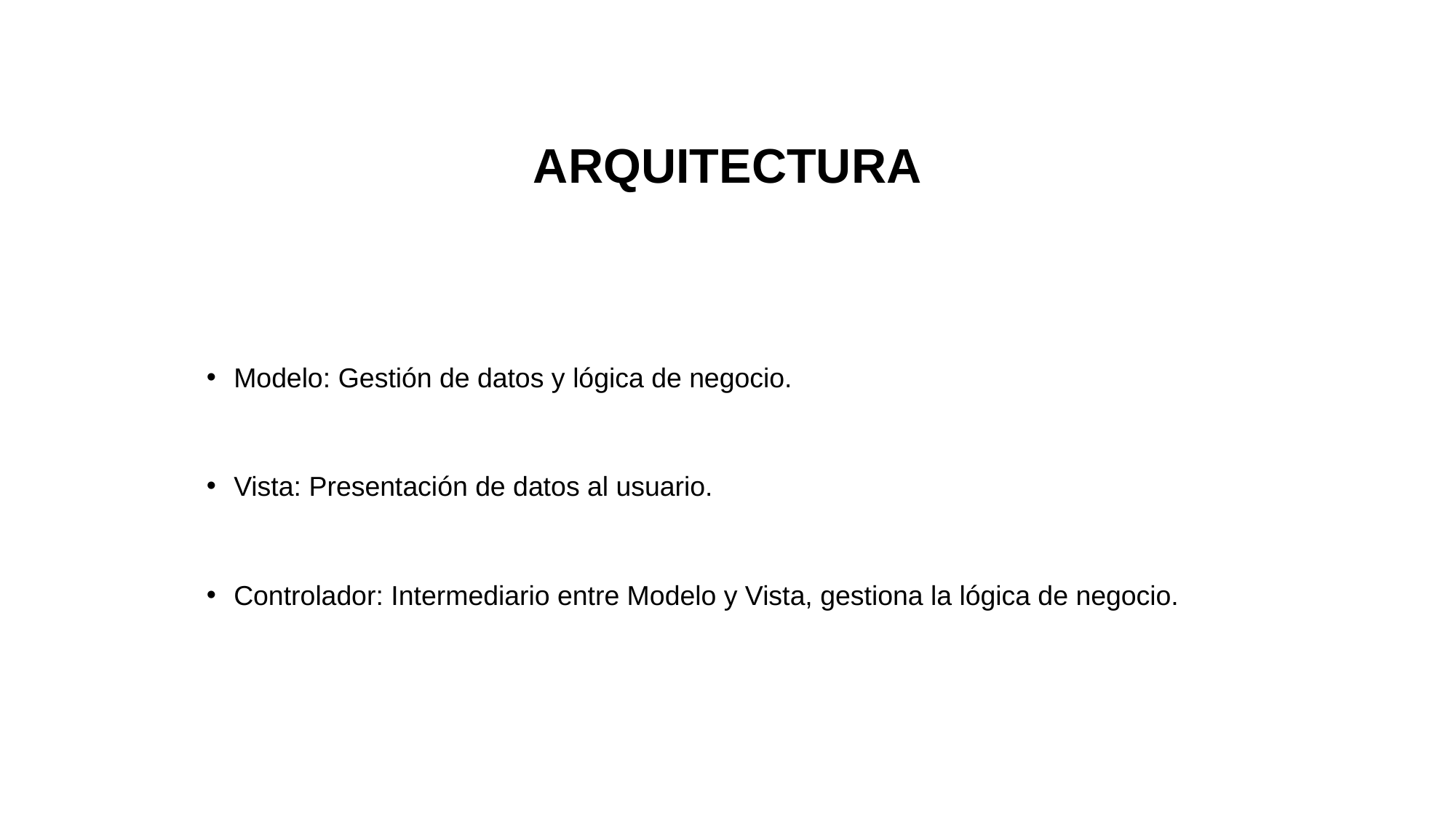

# ARQUITECTURA

Modelo: Gestión de datos y lógica de negocio.

Vista: Presentación de datos al usuario.

Controlador: Intermediario entre Modelo y Vista, gestiona la lógica de negocio.